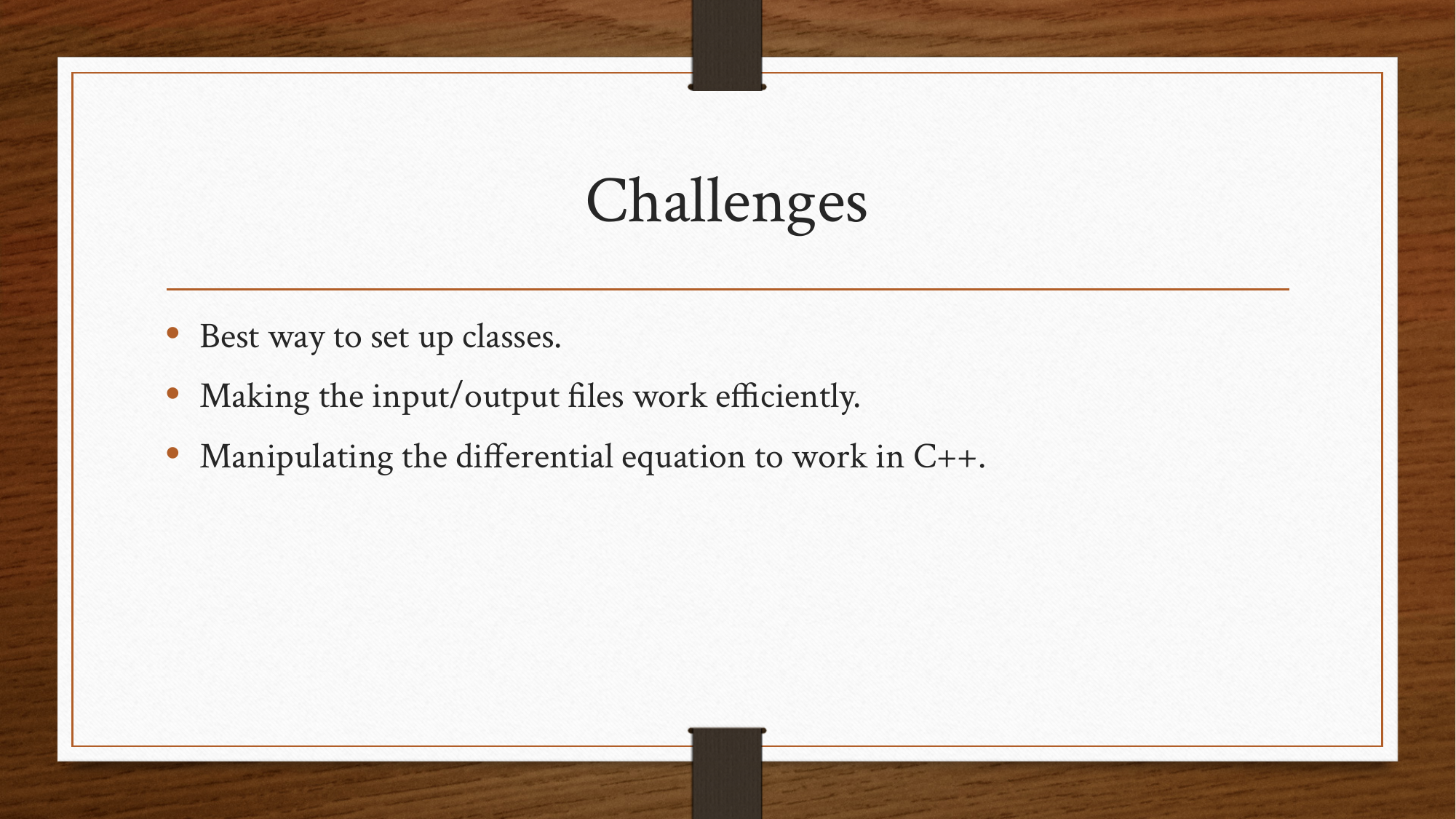

# Challenges
Best way to set up classes.
Making the input/output files work efficiently.
Manipulating the differential equation to work in C++.